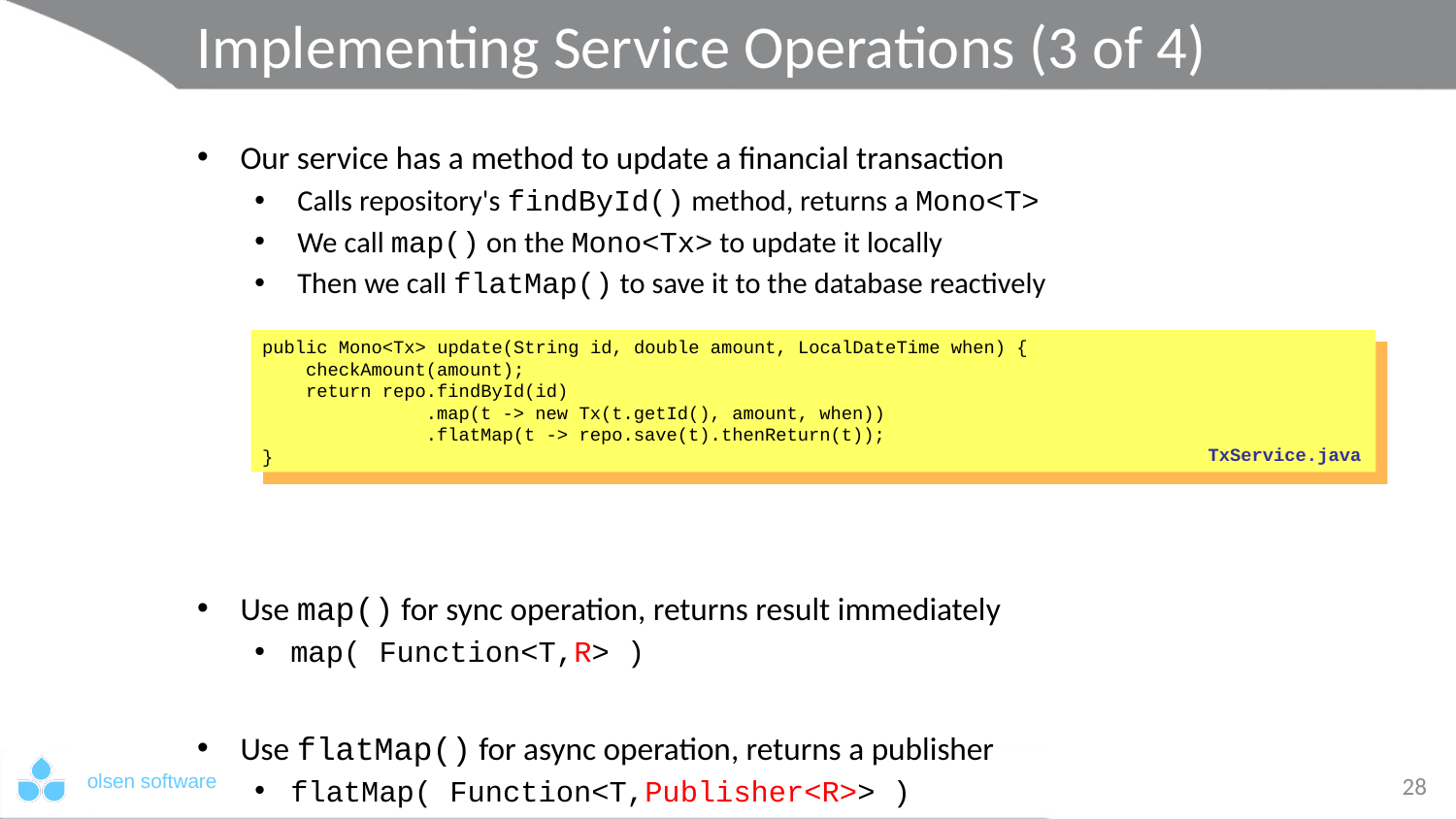

# Implementing Service Operations (3 of 4)
Our service has a method to update a financial transaction
 Calls repository's findById() method, returns a Mono<T>
 We call map() on the Mono<Tx> to update it locally
 Then we call flatMap() to save it to the database reactively

Use map() for sync operation, returns result immediately
map( Function<T,R> )

Use flatMap() for async operation, returns a publisher
flatMap( Function<T,Publisher<R>> )

public Mono<Tx> update(String id, double amount, LocalDateTime when) {
    checkAmount(amount);
    return repo.findById(id)
               .map(t -> new Tx(t.getId(), amount, when))
               .flatMap(t -> repo.save(t).thenReturn(t));
}
TxService.java
28